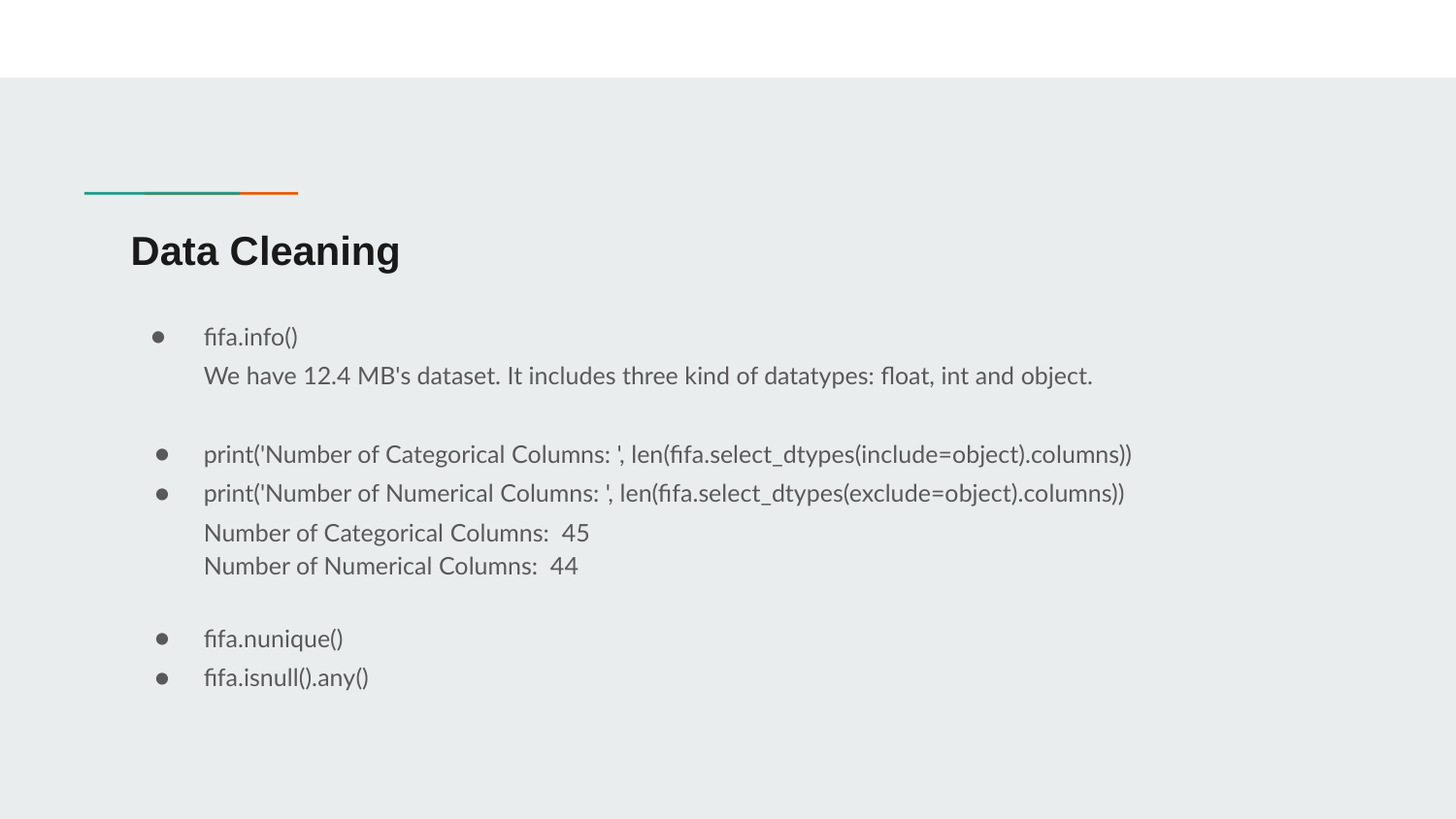

# Data Cleaning
fifa.info()
We have 12.4 MB's dataset. It includes three kind of datatypes: float, int and object.

print('Number of Categorical Columns: ', len(fifa.select_dtypes(include=object).columns))
print('Number of Numerical Columns: ', len(fifa.select_dtypes(exclude=object).columns))
Number of Categorical Columns:  45
Number of Numerical Columns:  44

fifa.nunique()
fifa.isnull().any()